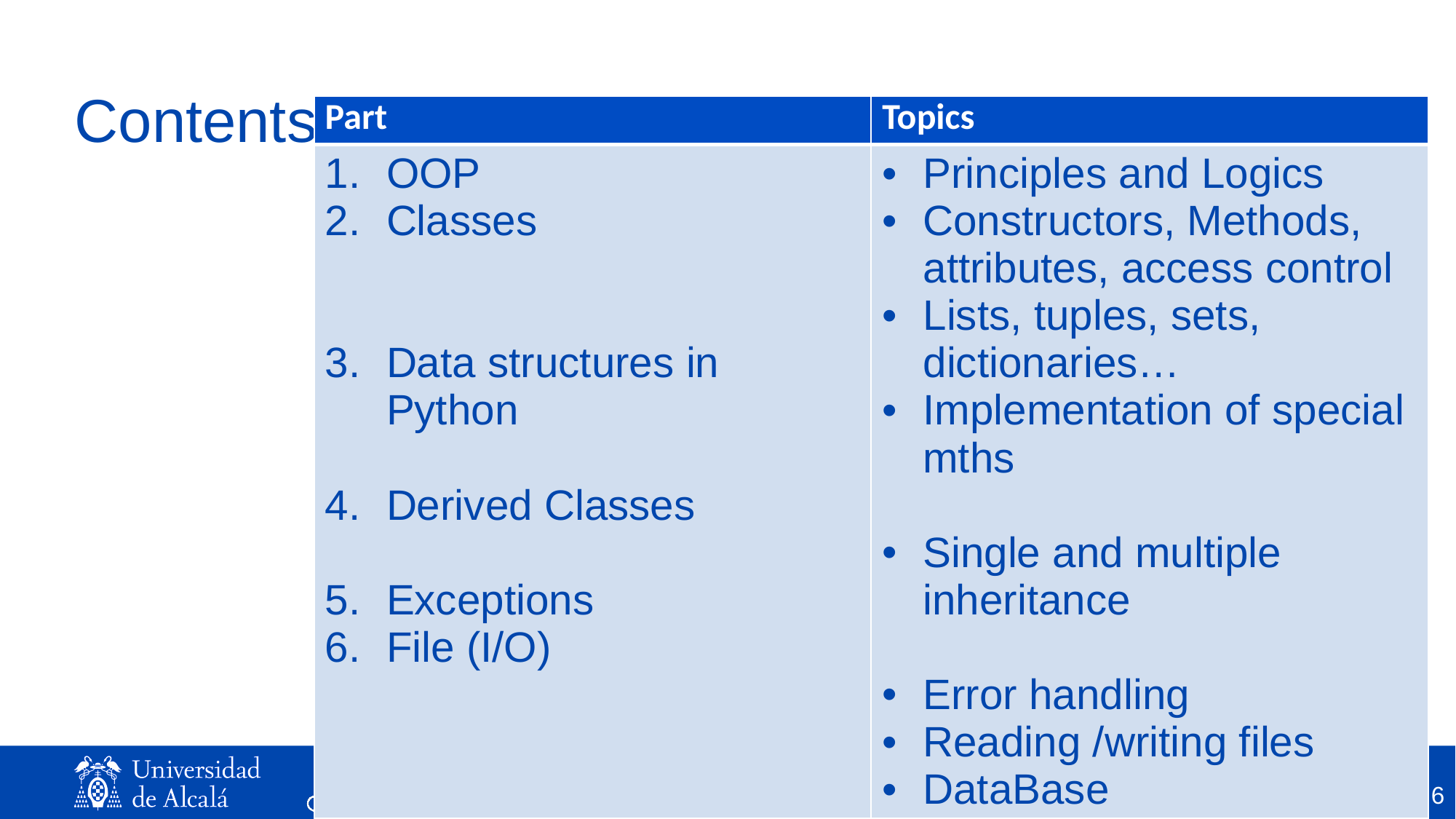

# Contents
| Part | Topics |
| --- | --- |
| OOP Classes Data structures in Python Derived Classes Exceptions File (I/O) | Principles and Logics Constructors, Methods, attributes, access control Lists, tuples, sets, dictionaries… Implementation of special mths Single and multiple inheritance Error handling Reading /writing files DataBase |